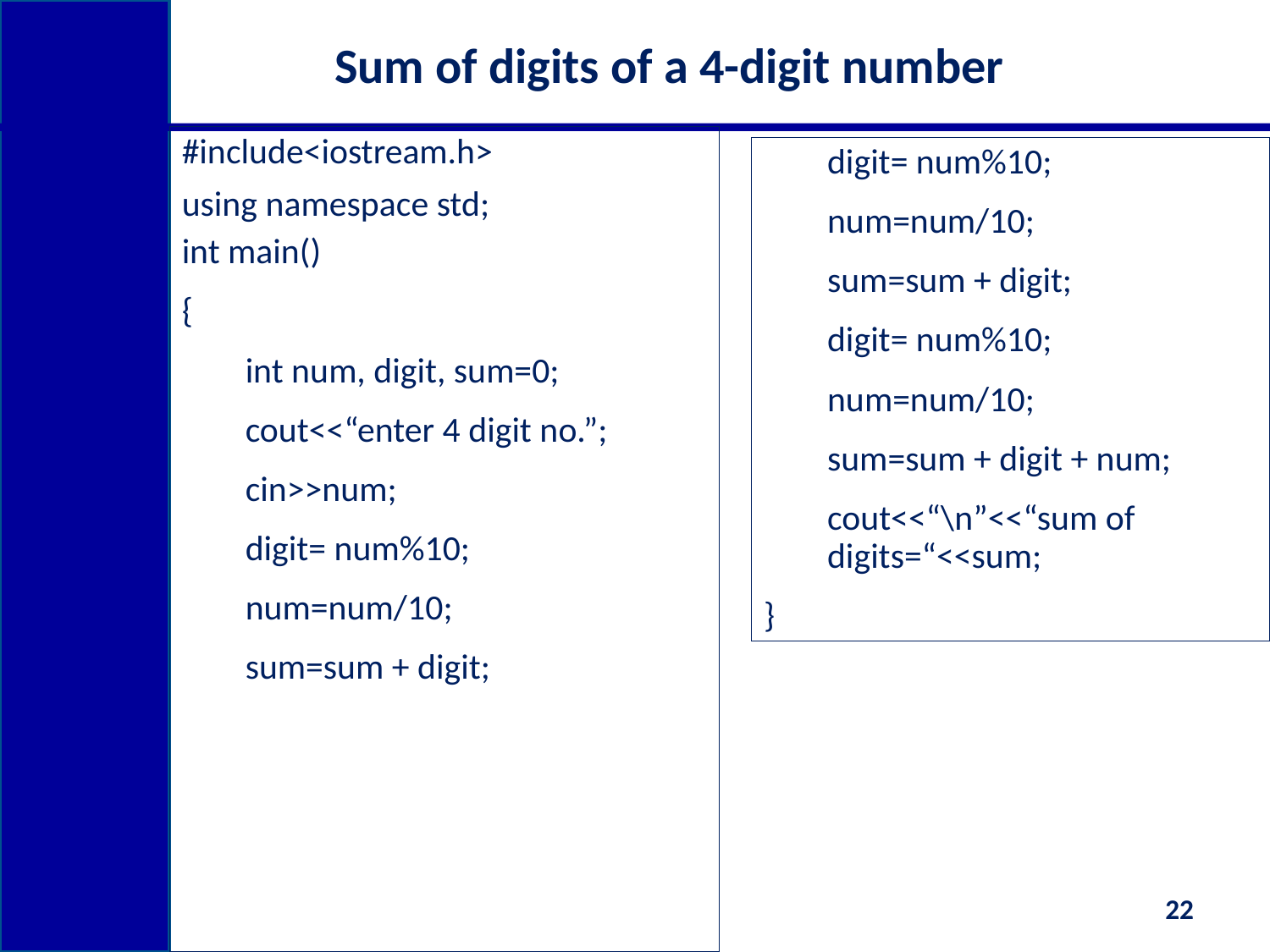

# Sum of digits of a 4-digit number
#include<iostream.h>
using namespace std;
int main()
{
int num, digit, sum=0;
cout<<“enter 4 digit no.”;
cin>>num;
digit= num%10;
num=num/10;
sum=sum + digit;
digit= num%10;
num=num/10;
sum=sum + digit;
digit= num%10;
num=num/10;
sum=sum + digit + num;
cout<<“\n”<<“sum of digits=“<<sum;
}
22